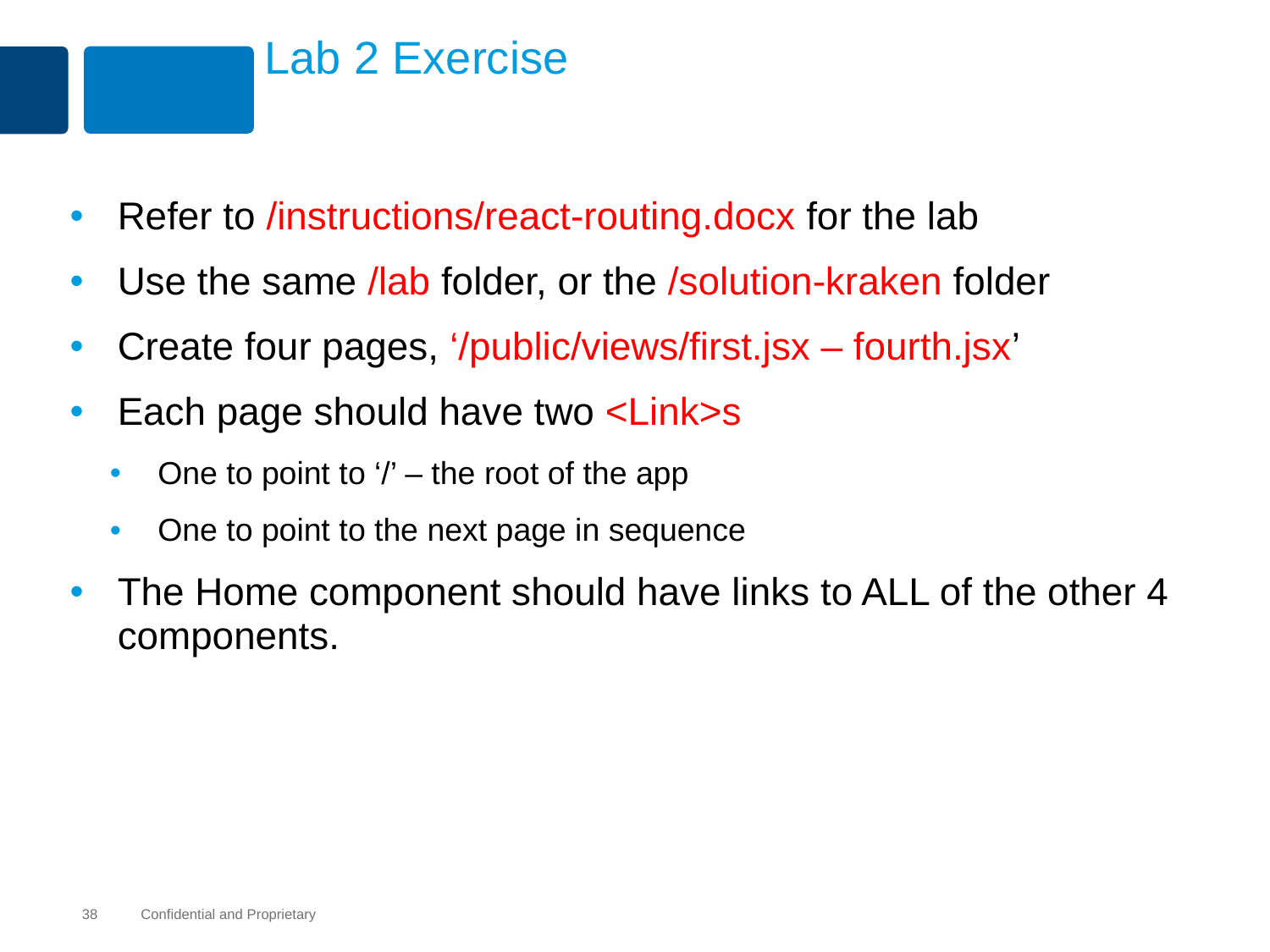

# Lab 2 Exercise
Refer to /instructions/react-routing.docx for the lab
Use the same /lab folder, or the /solution-kraken folder
Create four pages, ‘/public/views/first.jsx – fourth.jsx’
Each page should have two <Link>s
One to point to ‘/’ – the root of the app
One to point to the next page in sequence
The Home component should have links to ALL of the other 4 components.